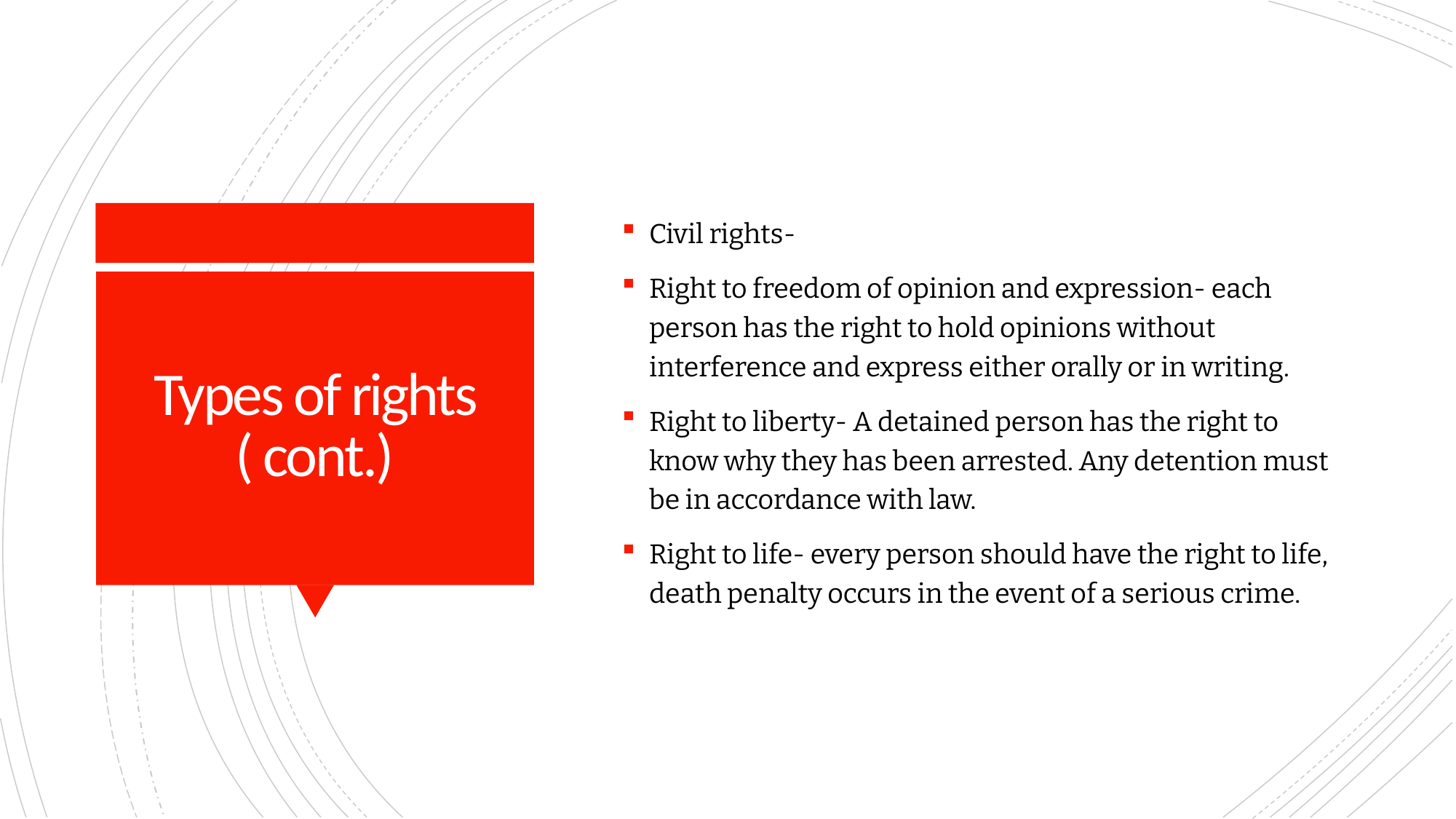

Civil rights-
Right to freedom of opinion and expression- each person has the right to hold opinions without interference and express either orally or in writing.
Right to liberty- A detained person has the right to know why they has been arrested. Any detention must be in accordance with law.
Right to life- every person should have the right to life, death penalty occurs in the event of a serious crime.
# Types of rights ( cont.)